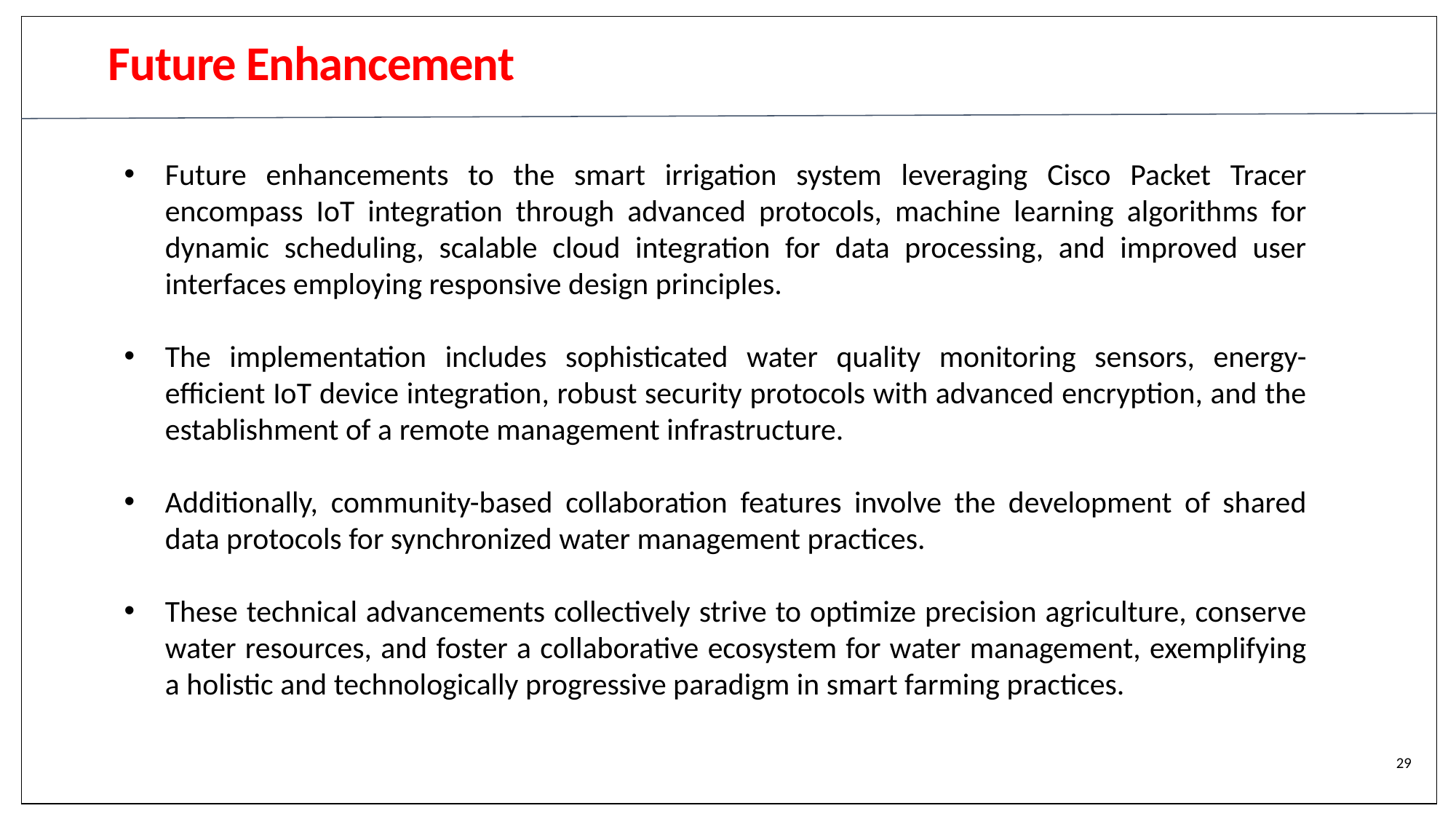

# Future Enhancement
Future enhancements to the smart irrigation system leveraging Cisco Packet Tracer encompass IoT integration through advanced protocols, machine learning algorithms for dynamic scheduling, scalable cloud integration for data processing, and improved user interfaces employing responsive design principles.

The implementation includes sophisticated water quality monitoring sensors, energy-efficient IoT device integration, robust security protocols with advanced encryption, and the establishment of a remote management infrastructure.

Additionally, community-based collaboration features involve the development of shared data protocols for synchronized water management practices.

These technical advancements collectively strive to optimize precision agriculture, conserve water resources, and foster a collaborative ecosystem for water management, exemplifying a holistic and technologically progressive paradigm in smart farming practices.
29